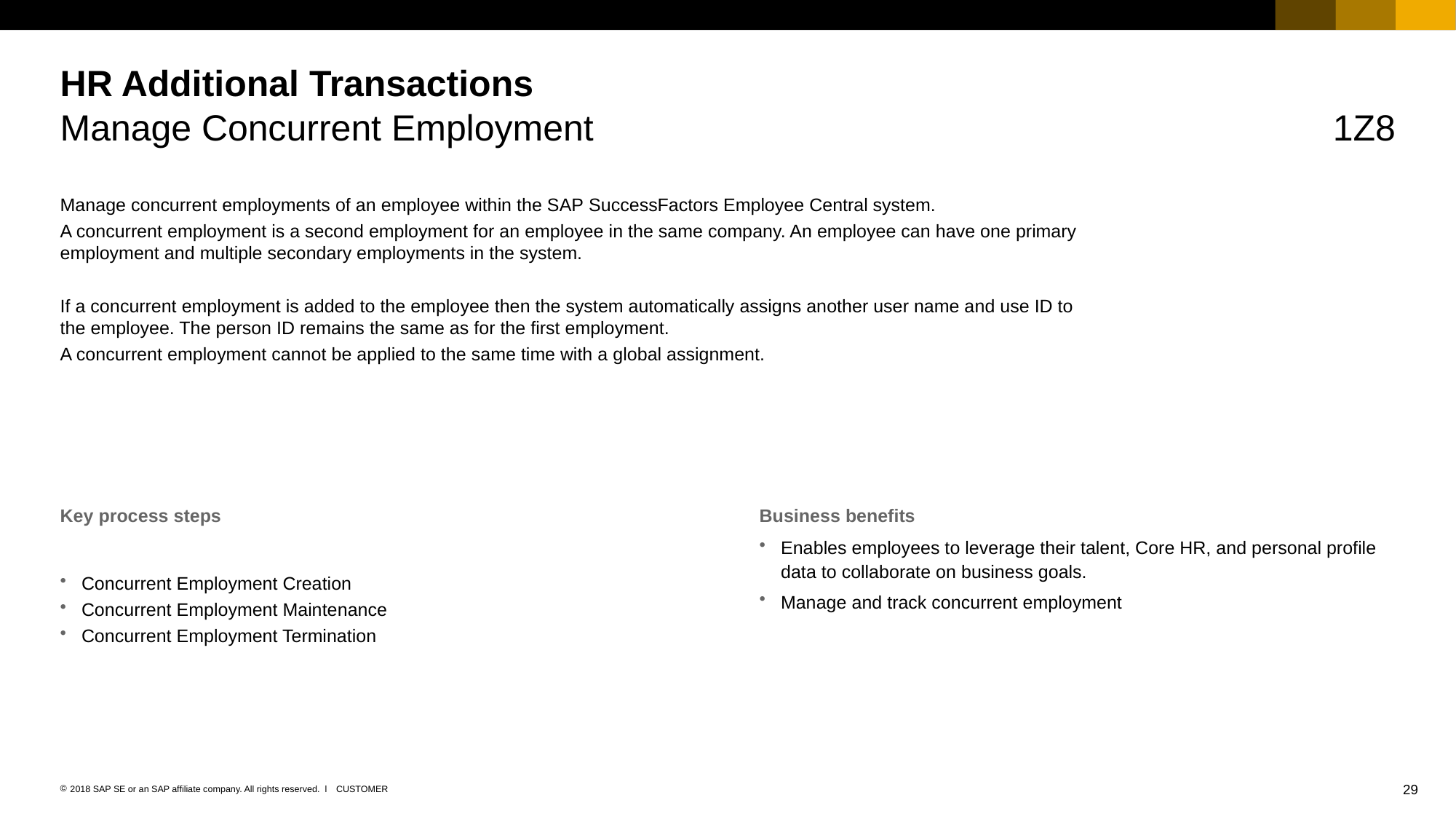

# HR Additional Transactions
Manage Concurrent Employment
1Z8
Manage concurrent employments of an employee within the SAP SuccessFactors Employee Central system.
A concurrent employment is a second employment for an employee in the same company. An employee can have one primary employment and multiple secondary employments in the system.

If a concurrent employment is added to the employee then the system automatically assigns another user name and use ID to the employee. The person ID remains the same as for the first employment.
A concurrent employment cannot be applied to the same time with a global assignment.
Key process steps
Business benefits

Concurrent Employment Creation
Concurrent Employment Maintenance
Concurrent Employment Termination
Enables employees to leverage their talent, Core HR, and personal profile data to collaborate on business goals.
Manage and track concurrent employment